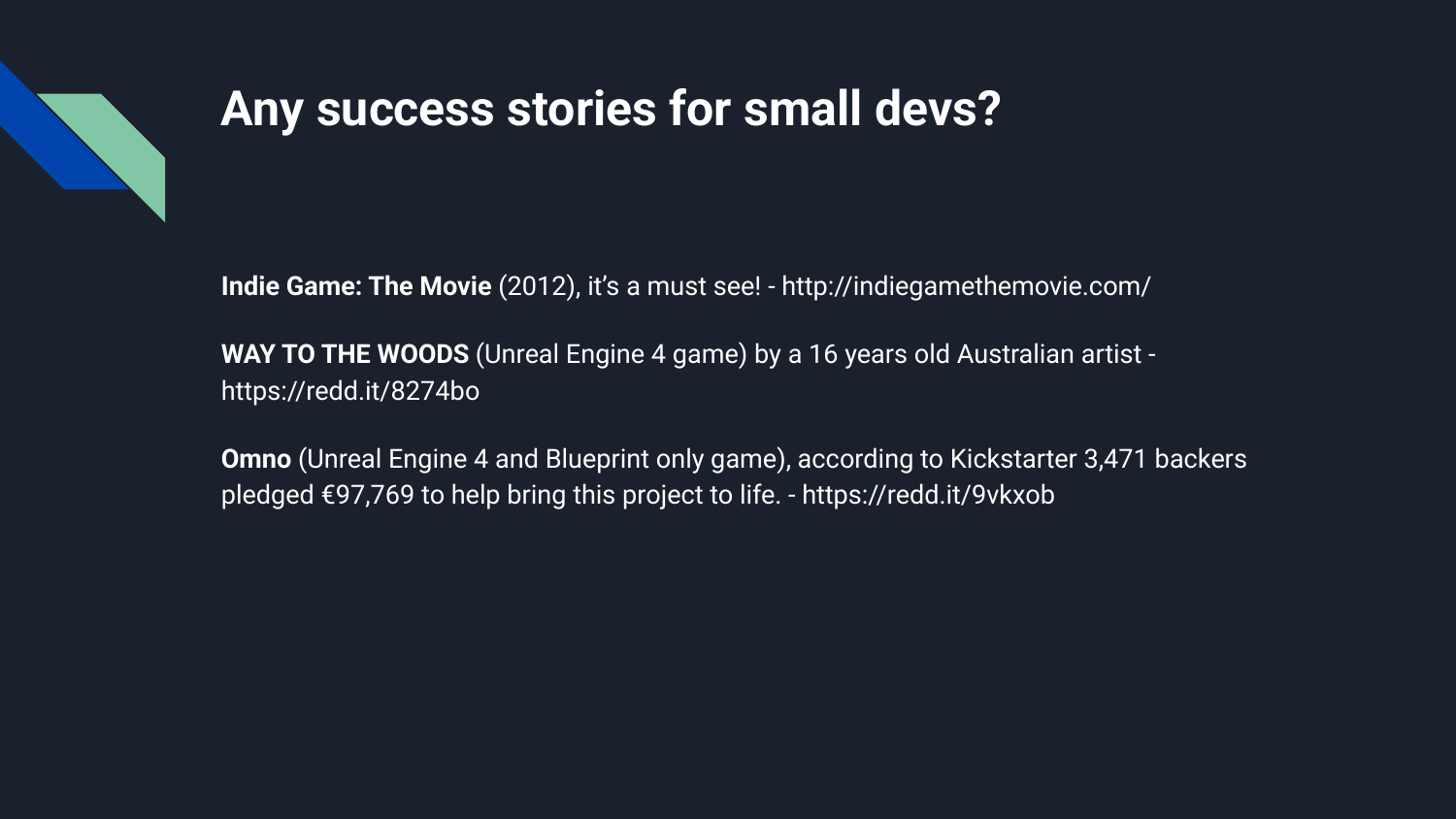

# Any success stories for small devs?
Indie Game: The Movie (2012), it’s a must see! - http://indiegamethemovie.com/
WAY TO THE WOODS (Unreal Engine 4 game) by a 16 years old Australian artist - https://redd.it/8274bo
Omno (Unreal Engine 4 and Blueprint only game), according to Kickstarter 3,471 backers pledged €97,769 to help bring this project to life. - https://redd.it/9vkxob